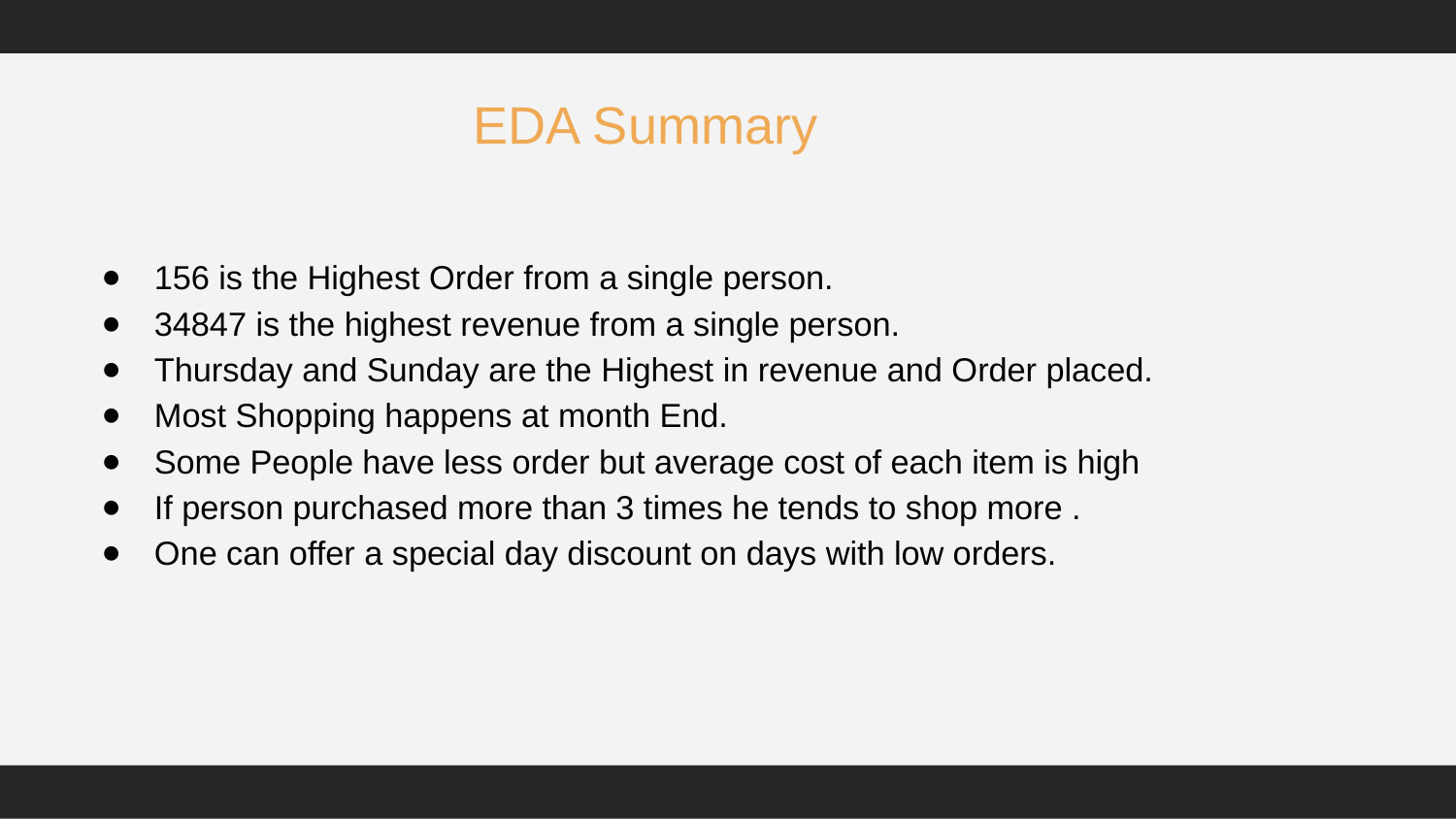

EDA Summary
156 is the Highest Order from a single person.
34847 is the highest revenue from a single person.
Thursday and Sunday are the Highest in revenue and Order placed.
Most Shopping happens at month End.
Some People have less order but average cost of each item is high
If person purchased more than 3 times he tends to shop more .
One can offer a special day discount on days with low orders.